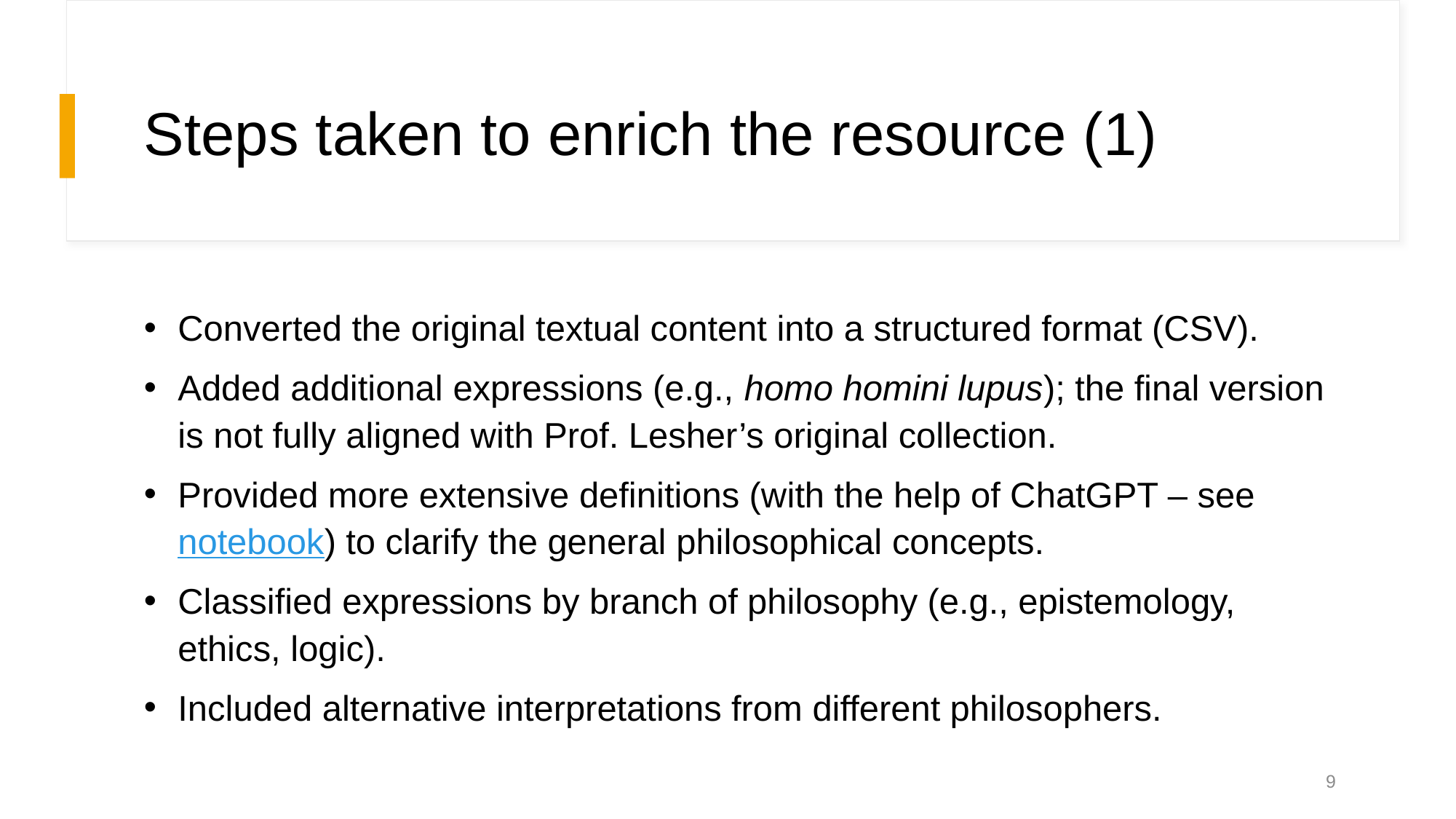

# Steps taken to enrich the resource (1)
Converted the original textual content into a structured format (CSV).
Added additional expressions (e.g., homo homini lupus); the final version is not fully aligned with Prof. Lesher’s original collection.
Provided more extensive definitions (with the help of ChatGPT – see notebook) to clarify the general philosophical concepts.
Classified expressions by branch of philosophy (e.g., epistemology, ethics, logic).
Included alternative interpretations from different philosophers.
9